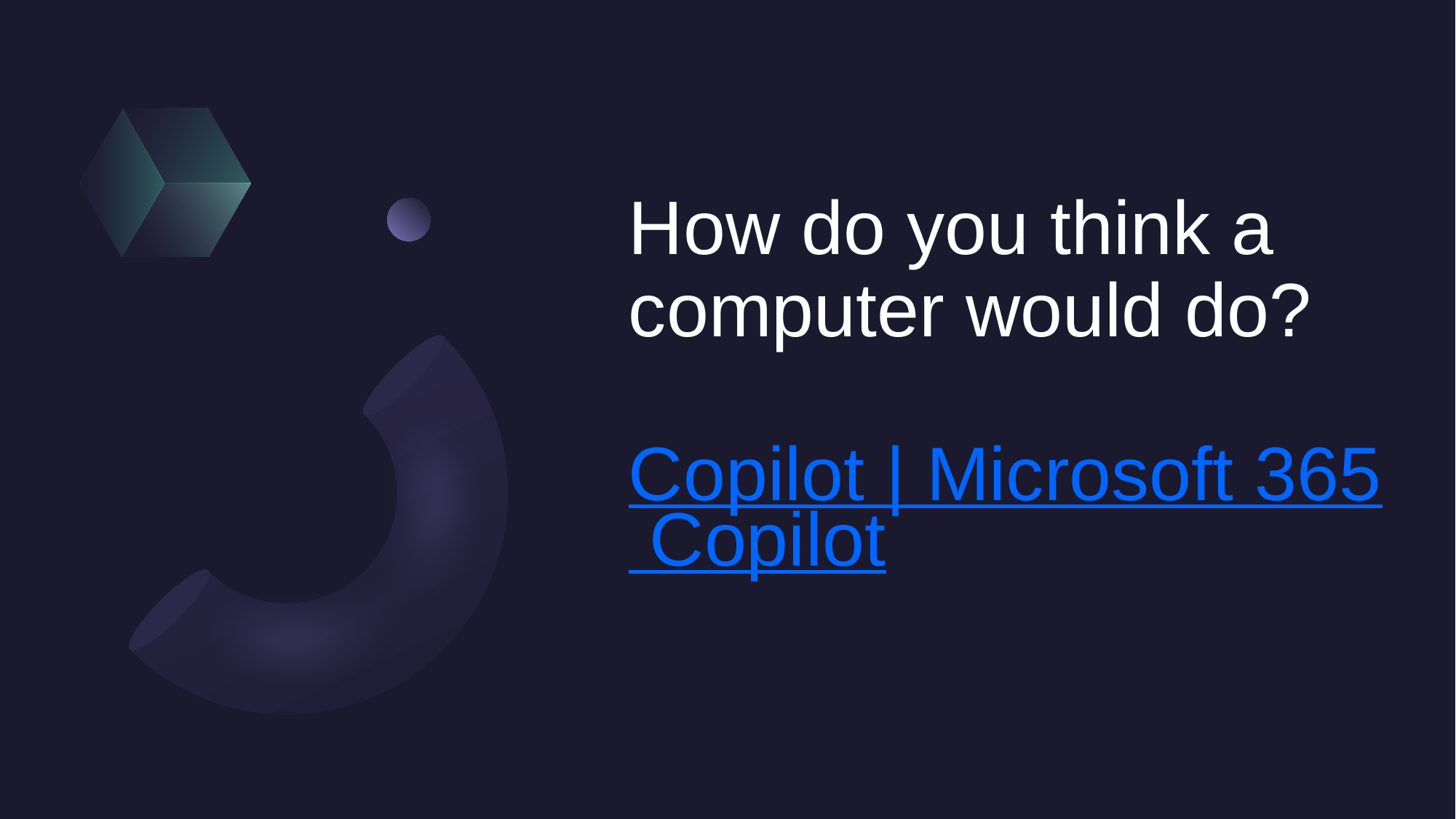

# How do you think a computer would do? Copilot | Microsoft 365 Copilot